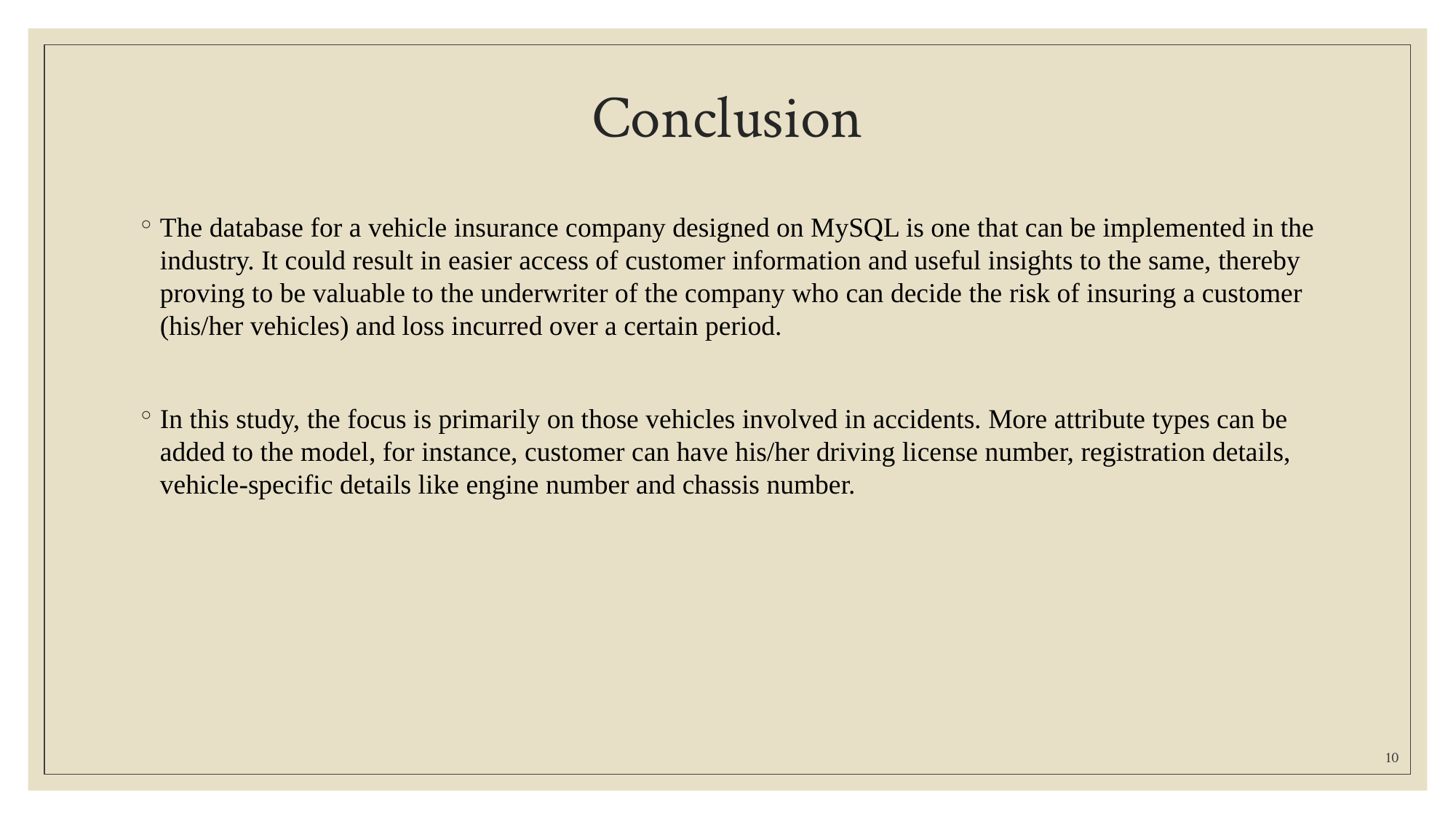

# Conclusion
The database for a vehicle insurance company designed on MySQL is one that can be implemented in the industry. It could result in easier access of customer information and useful insights to the same, thereby proving to be valuable to the underwriter of the company who can decide the risk of insuring a customer (his/her vehicles) and loss incurred over a certain period.

In this study, the focus is primarily on those vehicles involved in accidents. More attribute types can be added to the model, for instance, customer can have his/her driving license number, registration details, vehicle-specific details like engine number and chassis number.
10